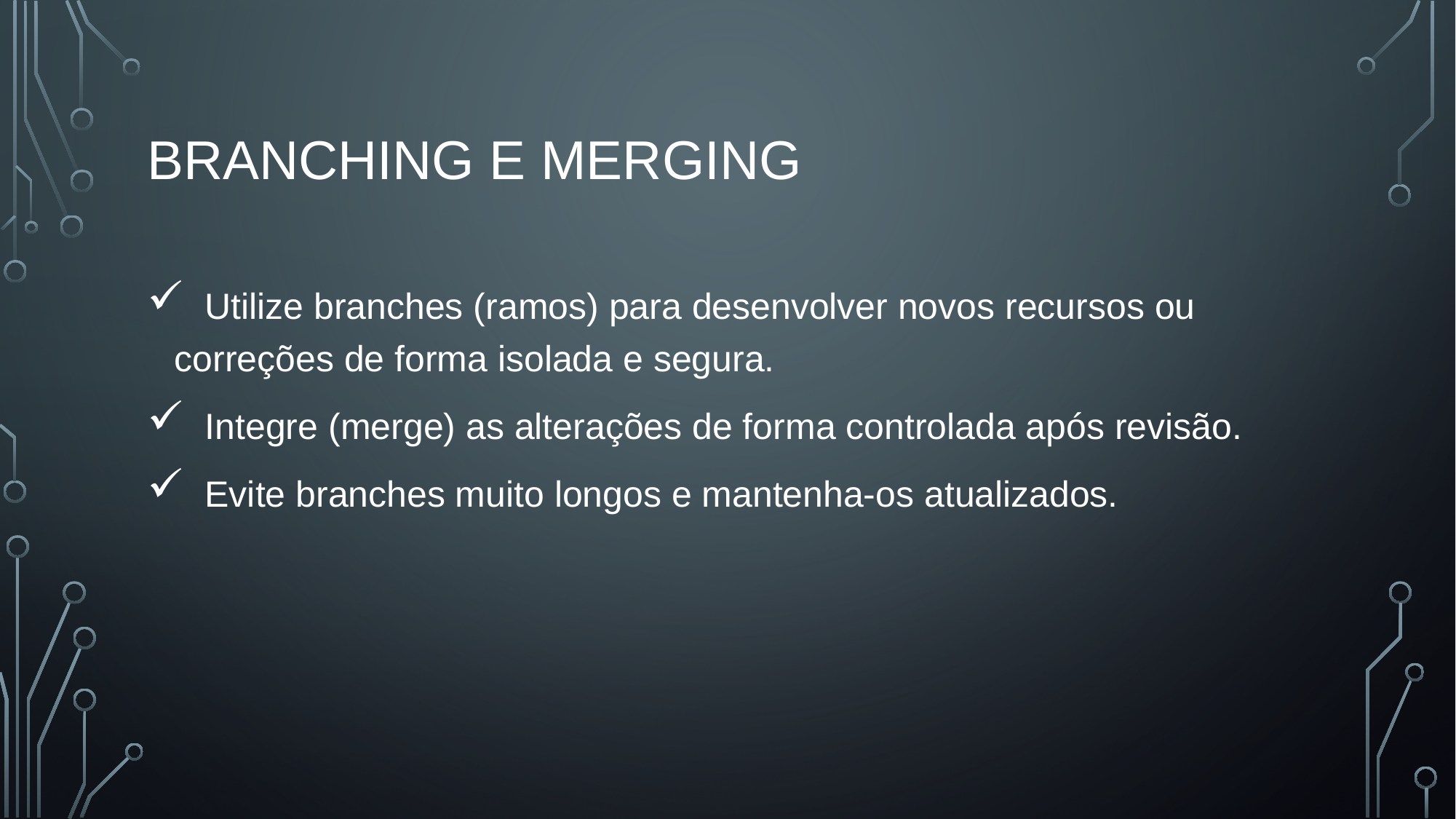

# Branching e Merging
  Utilize branches (ramos) para desenvolver novos recursos ou correções de forma isolada e segura.
  Integre (merge) as alterações de forma controlada após revisão.
  Evite branches muito longos e mantenha-os atualizados.